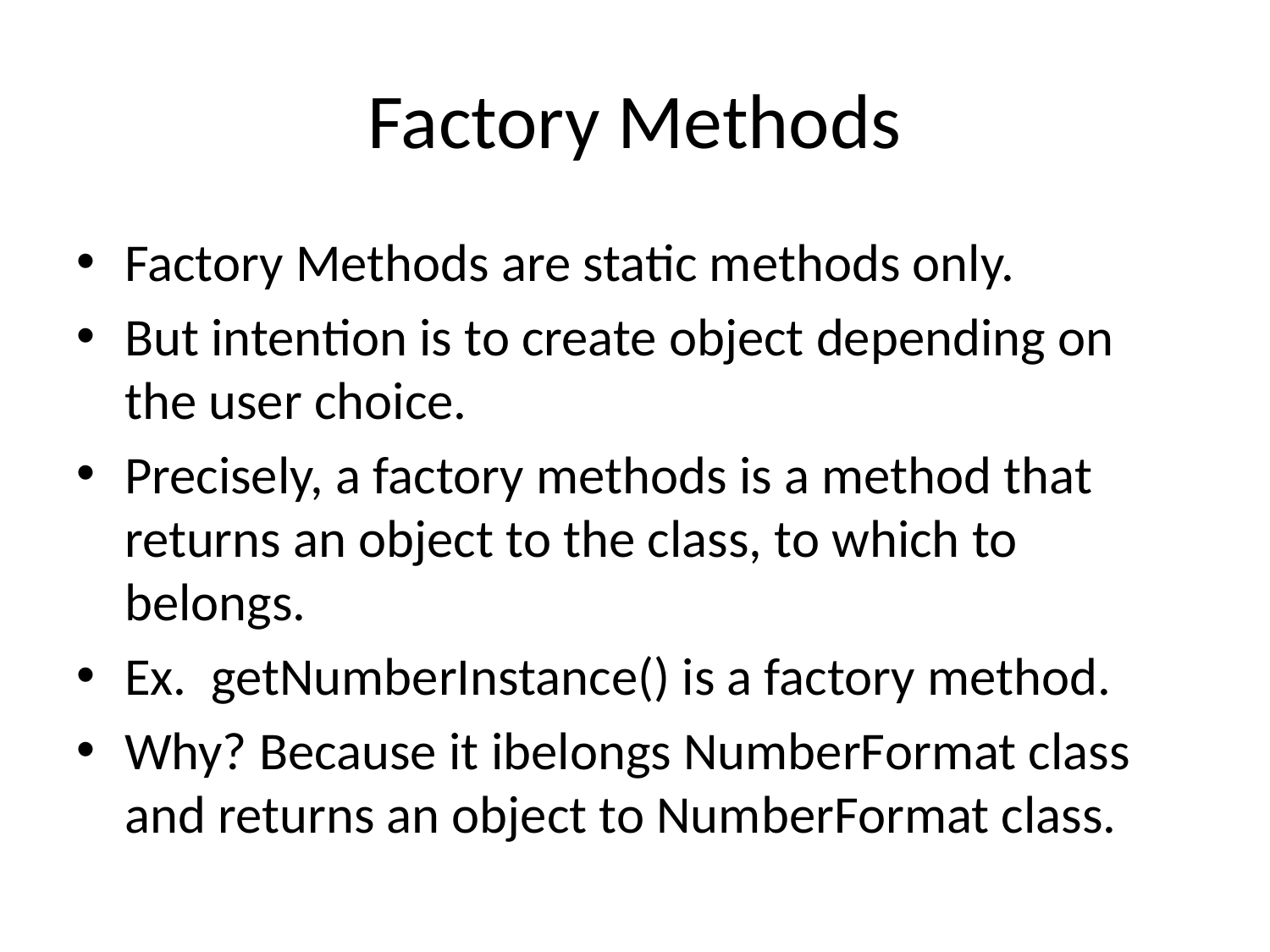

# Factory Methods
Factory Methods are static methods only.
But intention is to create object depending on the user choice.
Precisely, a factory methods is a method that returns an object to the class, to which to belongs.
Ex.  getNumberInstance() is a factory method.
Why? Because it ibelongs NumberFormat class and returns an object to NumberFormat class.